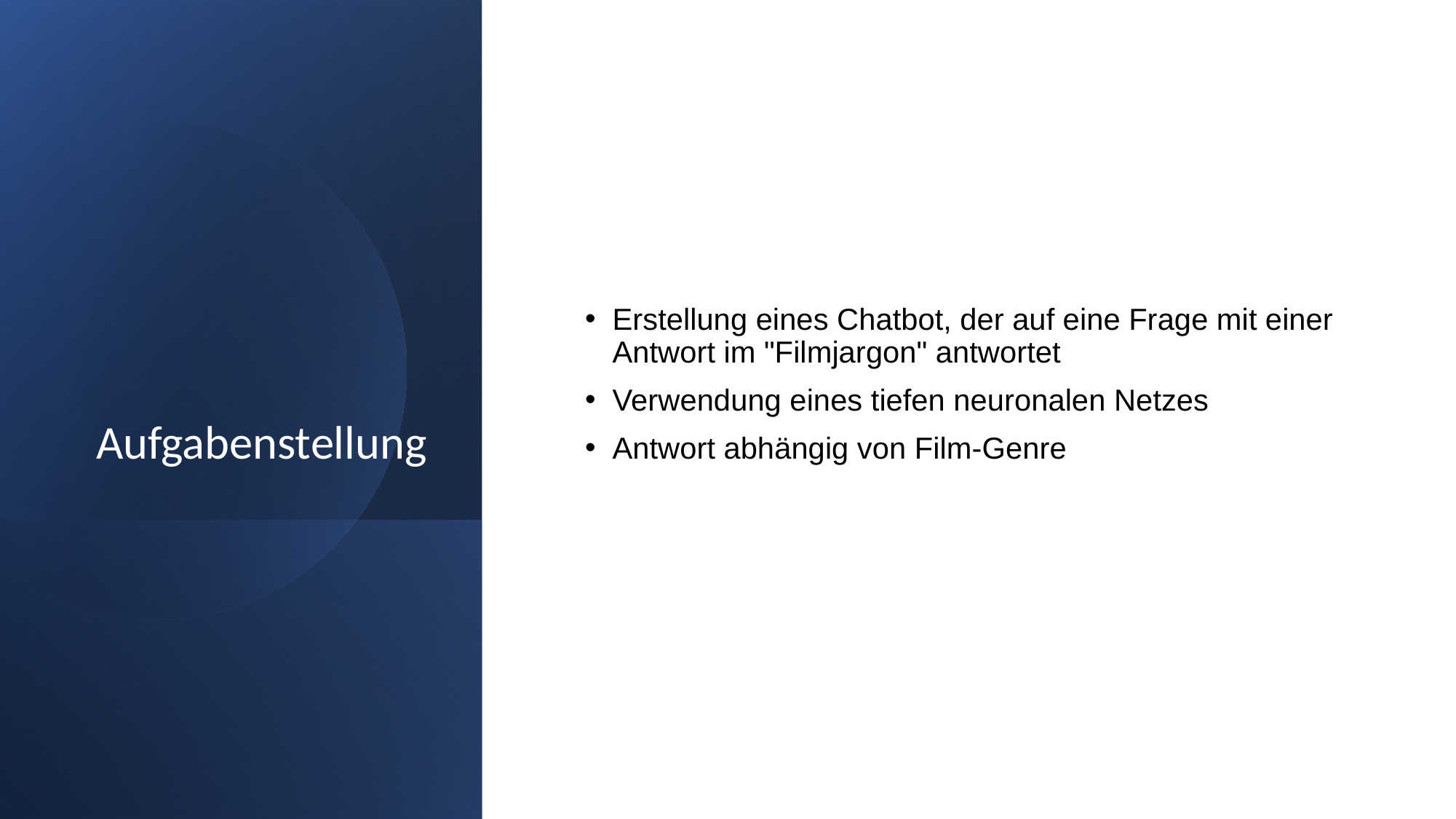

# Aufgabenstellung
Erstellung eines Chatbot, der auf eine Frage mit einer Antwort im "Filmjargon" antwortet
Verwendung eines tiefen neuronalen Netzes
Antwort abhängig von Film-Genre